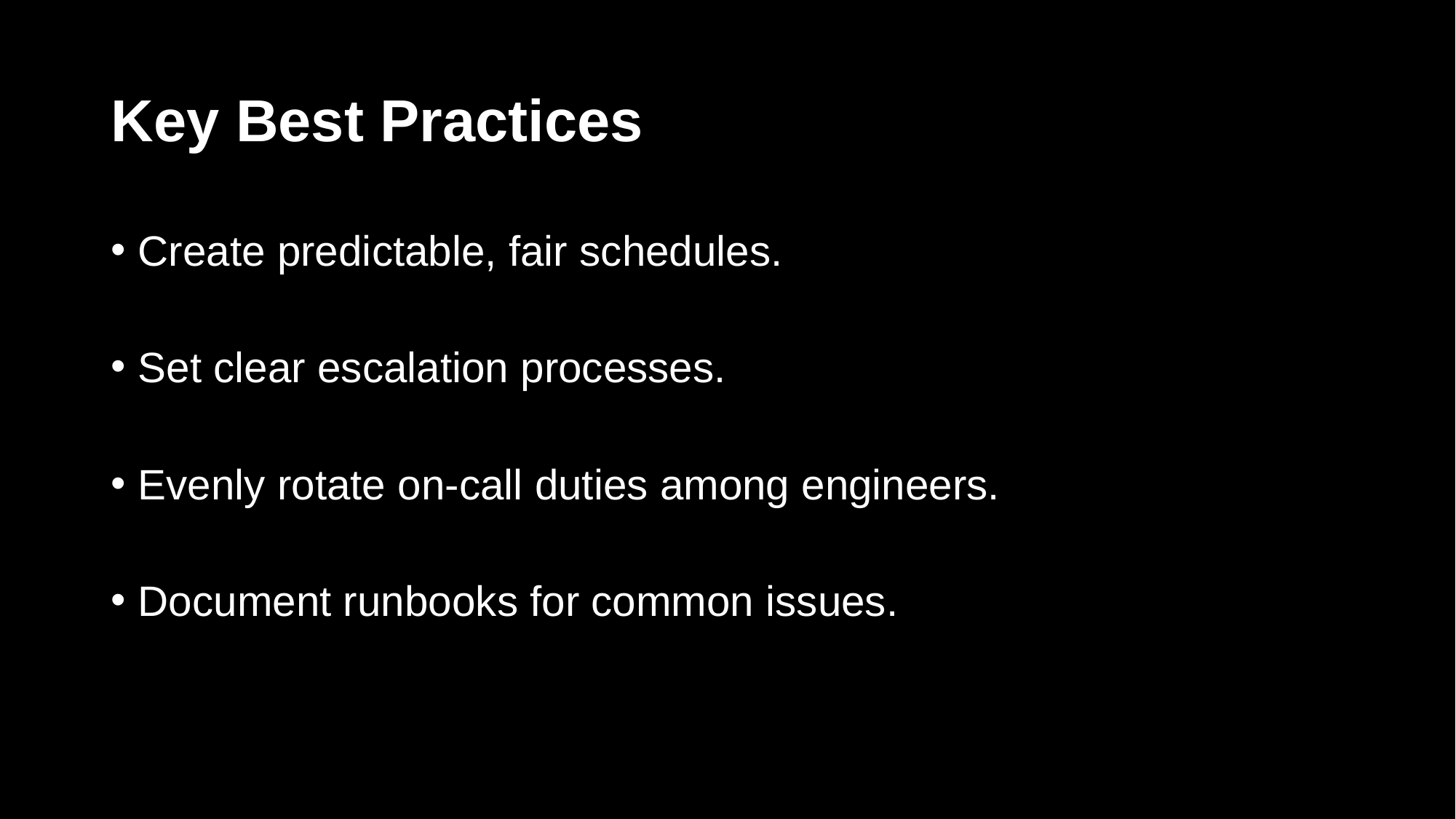

# Key Best Practices
Create predictable, fair schedules.
Set clear escalation processes.
Evenly rotate on-call duties among engineers.
Document runbooks for common issues.